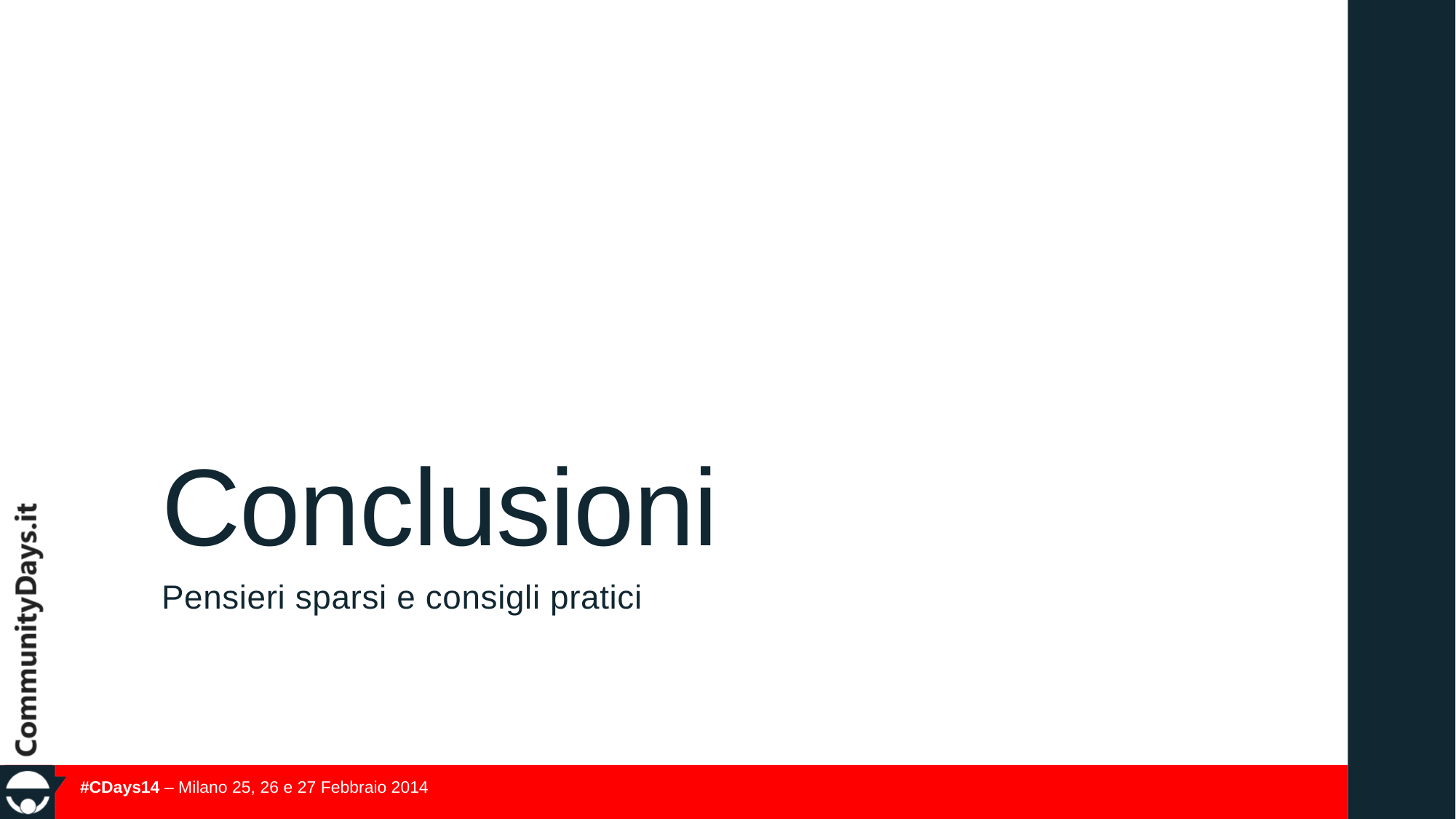

# Conclusioni
Pensieri sparsi e consigli pratici